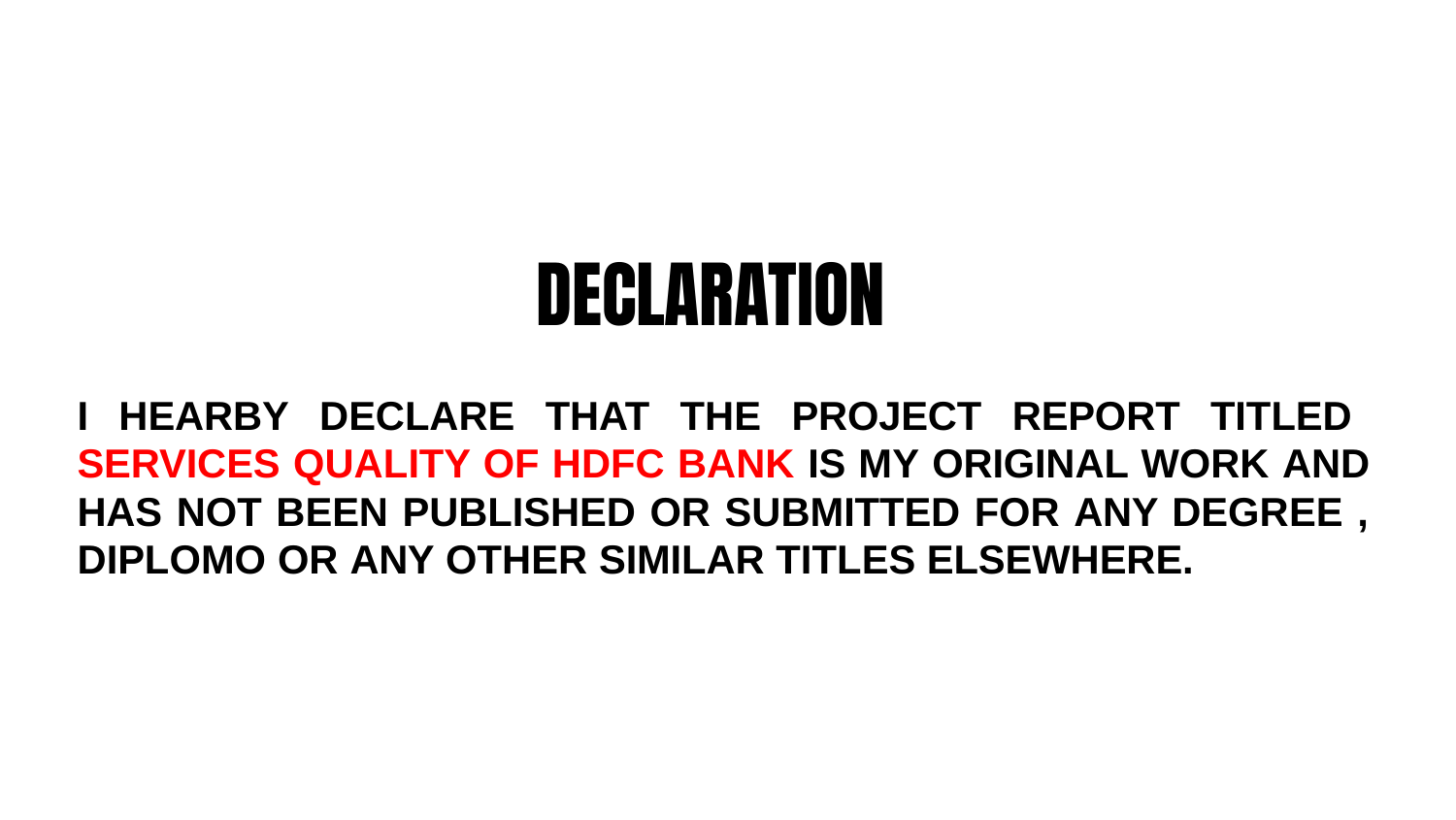

# DECLARATION
I HEARBY DECLARE THAT THE PROJECT REPORT TITLED  SERVICES QUALITY OF HDFC BANK IS MY ORIGINAL WORK AND  HAS NOT BEEN PUBLISHED OR SUBMITTED FOR ANY DEGREE ,  DIPLOMO OR ANY OTHER SIMILAR TITLES ELSEWHERE.